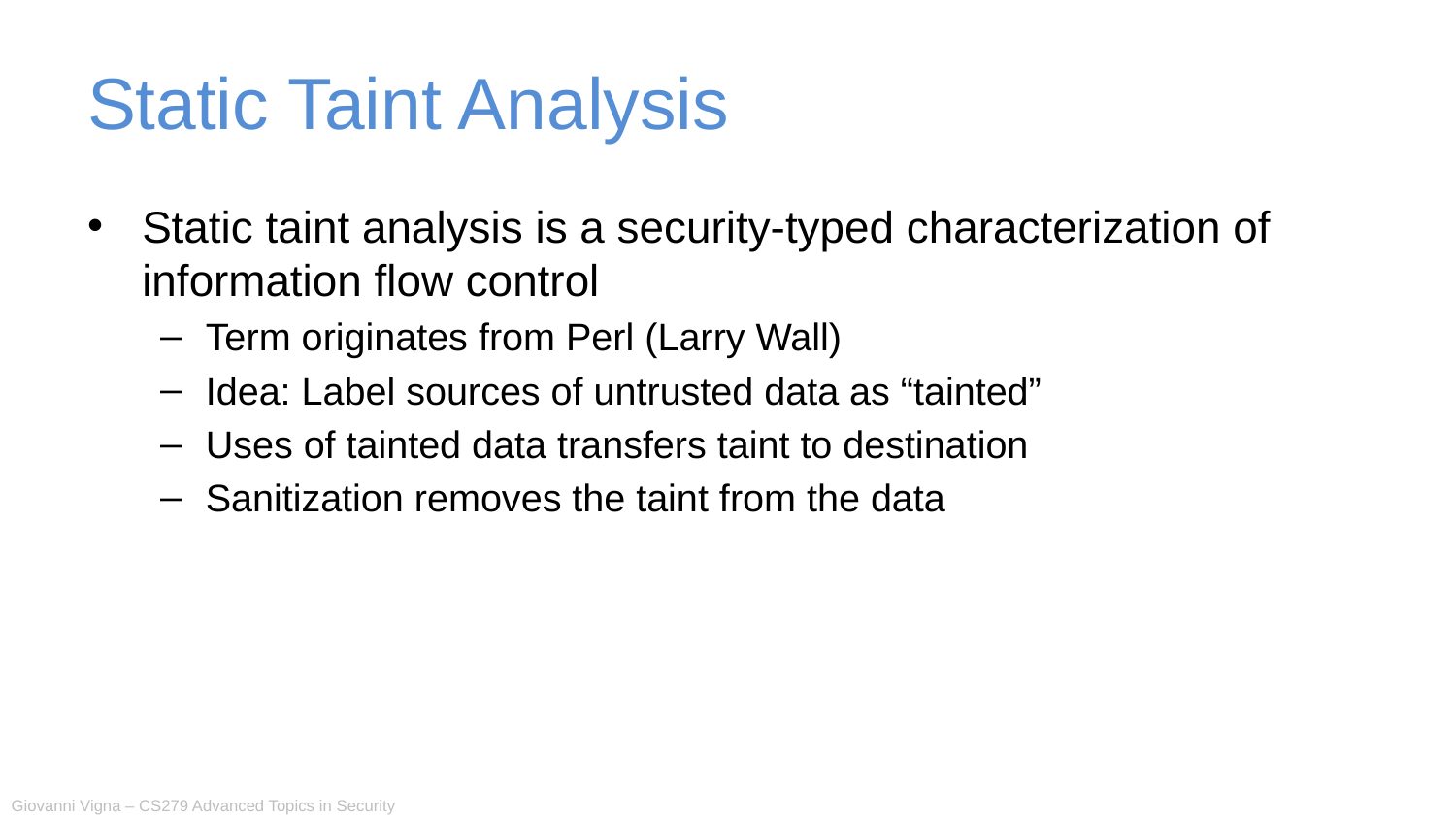

# Static Taint Analysis
Static taint analysis is a security-typed characterization of information flow control
Term originates from Perl (Larry Wall)
Idea: Label sources of untrusted data as “tainted”
Uses of tainted data transfers taint to destination
Sanitization removes the taint from the data